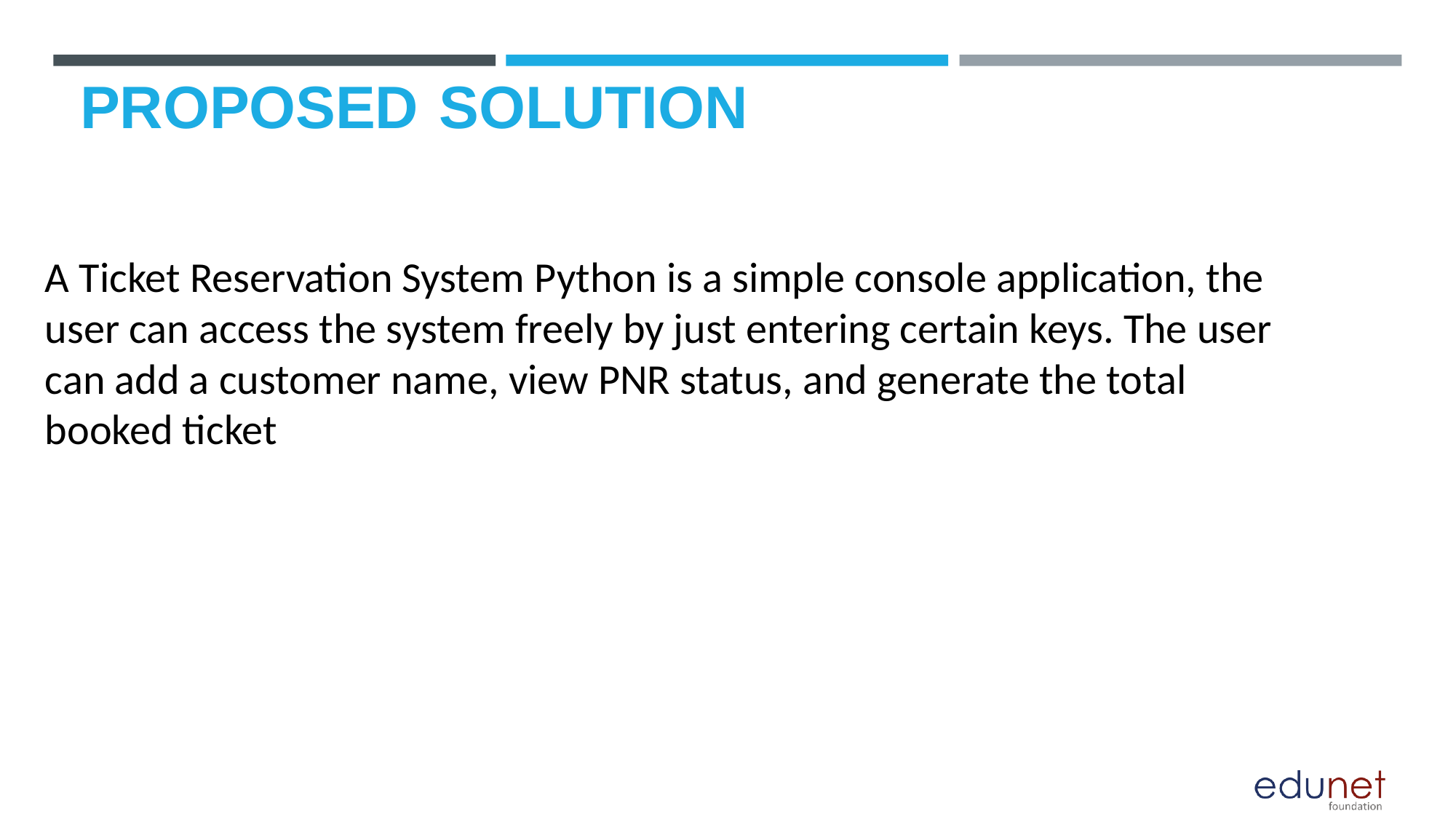

# PROPOSED SOLUTION
A Ticket Reservation System Python is a simple console application, the user can access the system freely by just entering certain keys. The user can add a customer name, view PNR status, and generate the total booked ticket